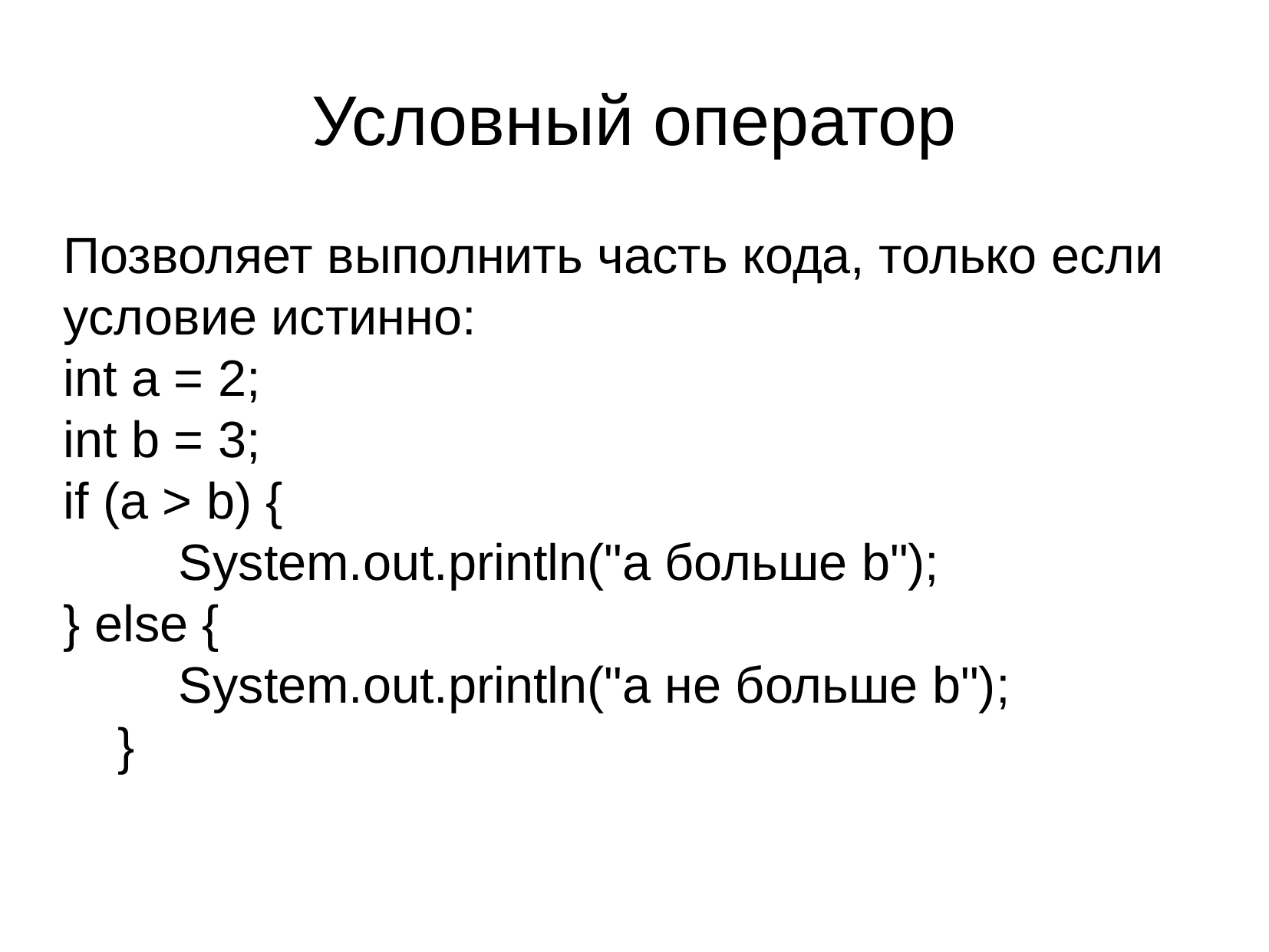

Условный оператор
Позволяет выполнить часть кода, только если условие истинно:
int a = 2;
int b = 3;
if (a > b) {
	System.out.println("а больше b");
} else {
	System.out.println("а не больше b");
}